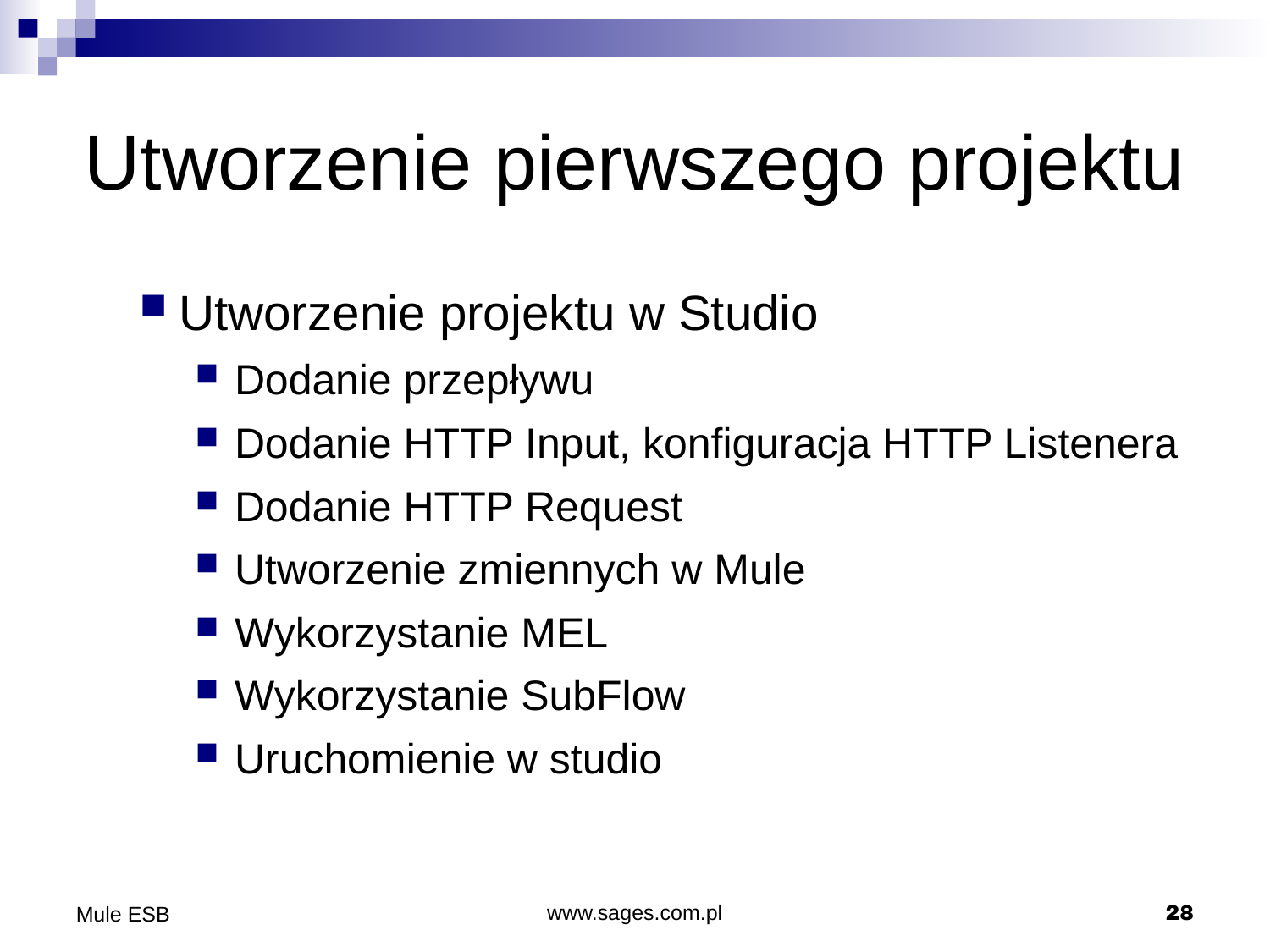

Utworzenie pierwszego projektu
Utworzenie projektu w Studio
Dodanie przepływu
Dodanie HTTP Input, konfiguracja HTTP Listenera
Dodanie HTTP Request
Utworzenie zmiennych w Mule
Wykorzystanie MEL
Wykorzystanie SubFlow
Uruchomienie w studio

Mule ESB
www.sages.com.pl
28